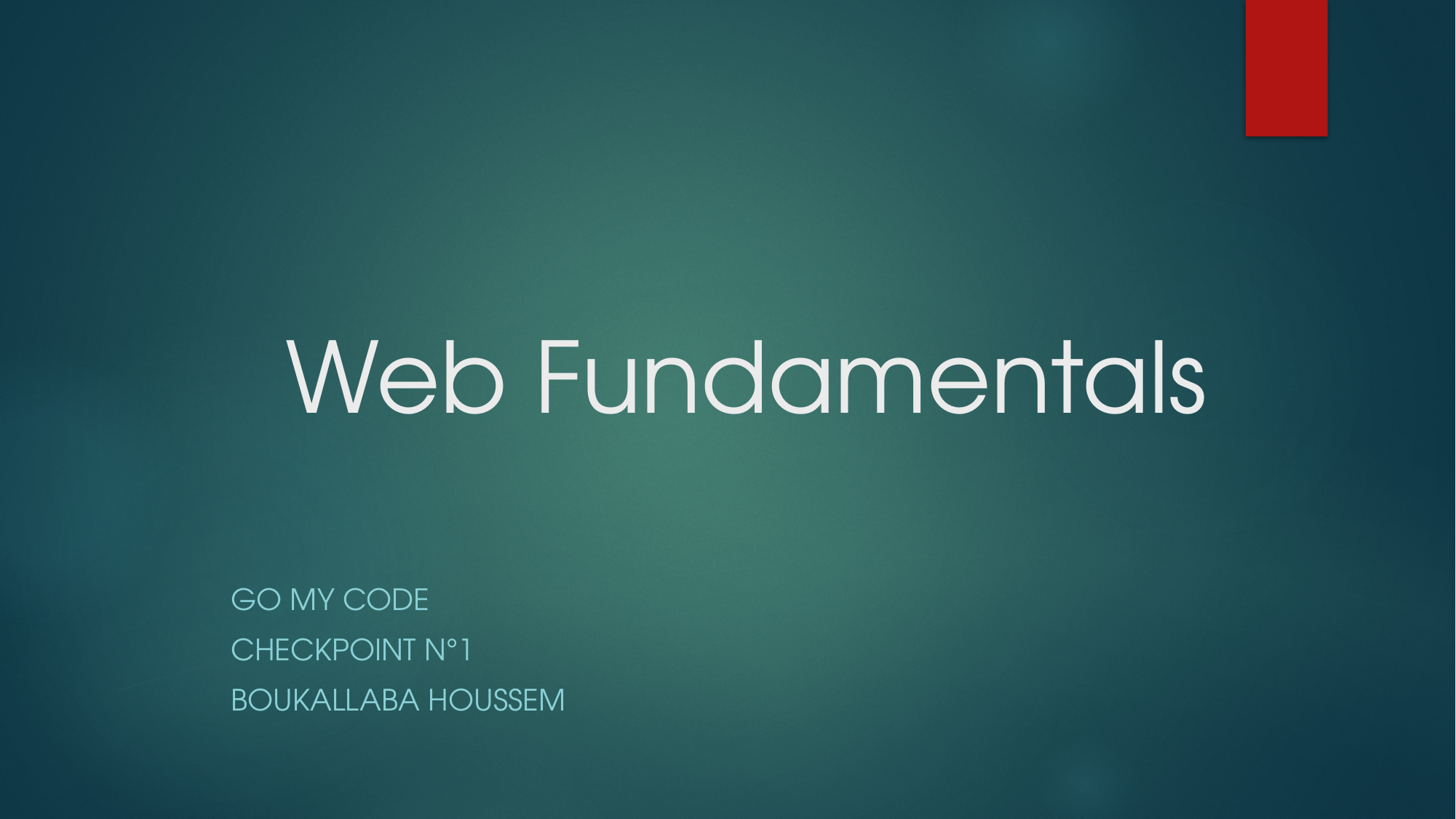

# Web Fundamentals
Go My Code
Checkpoint N°1
Boukallaba Houssem